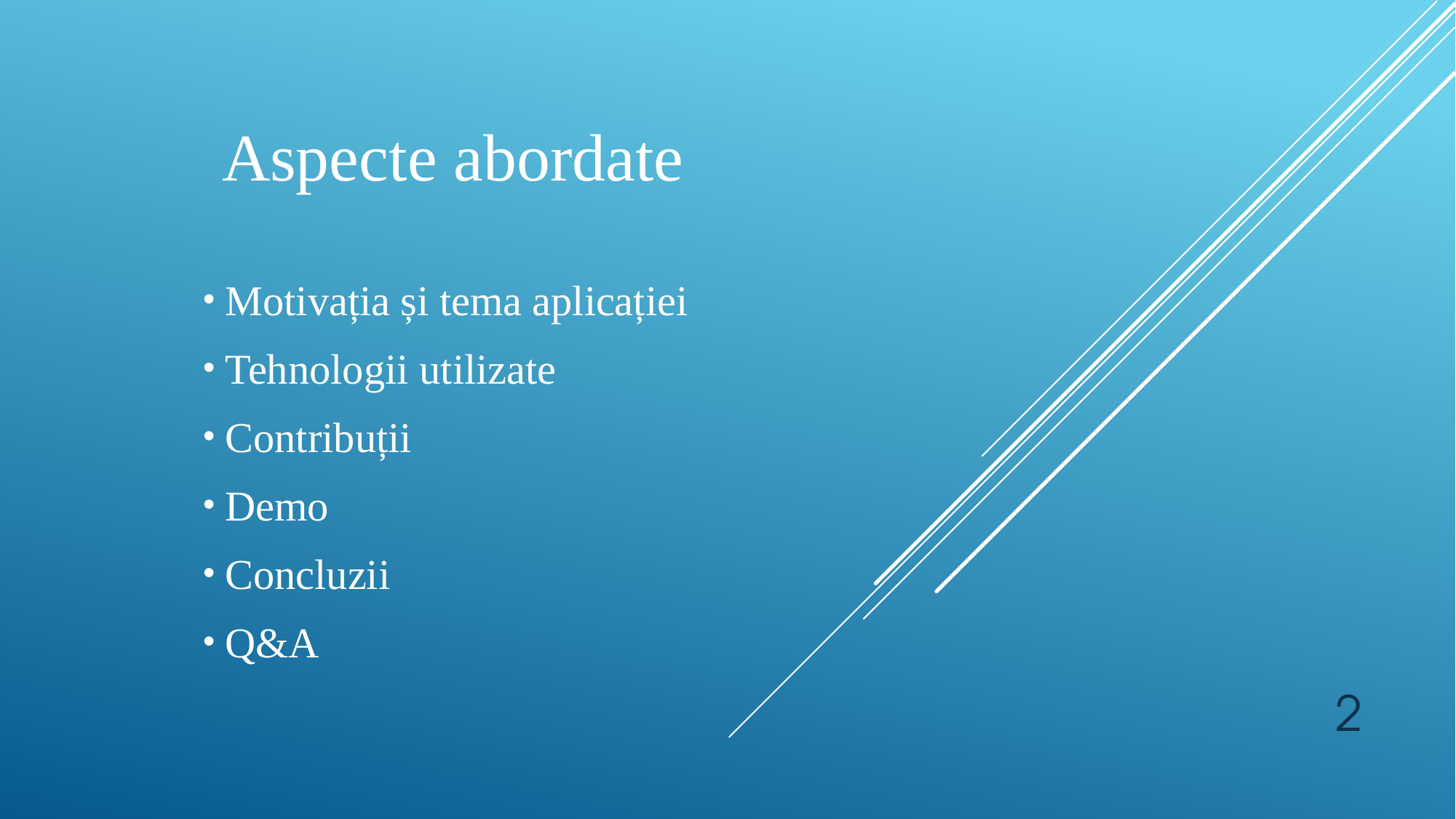

Aspecte abordate
 Motivația și tema aplicației
 Tehnologii utilizate
 Contribuții
 Demo
 Concluzii
 Q&A
2